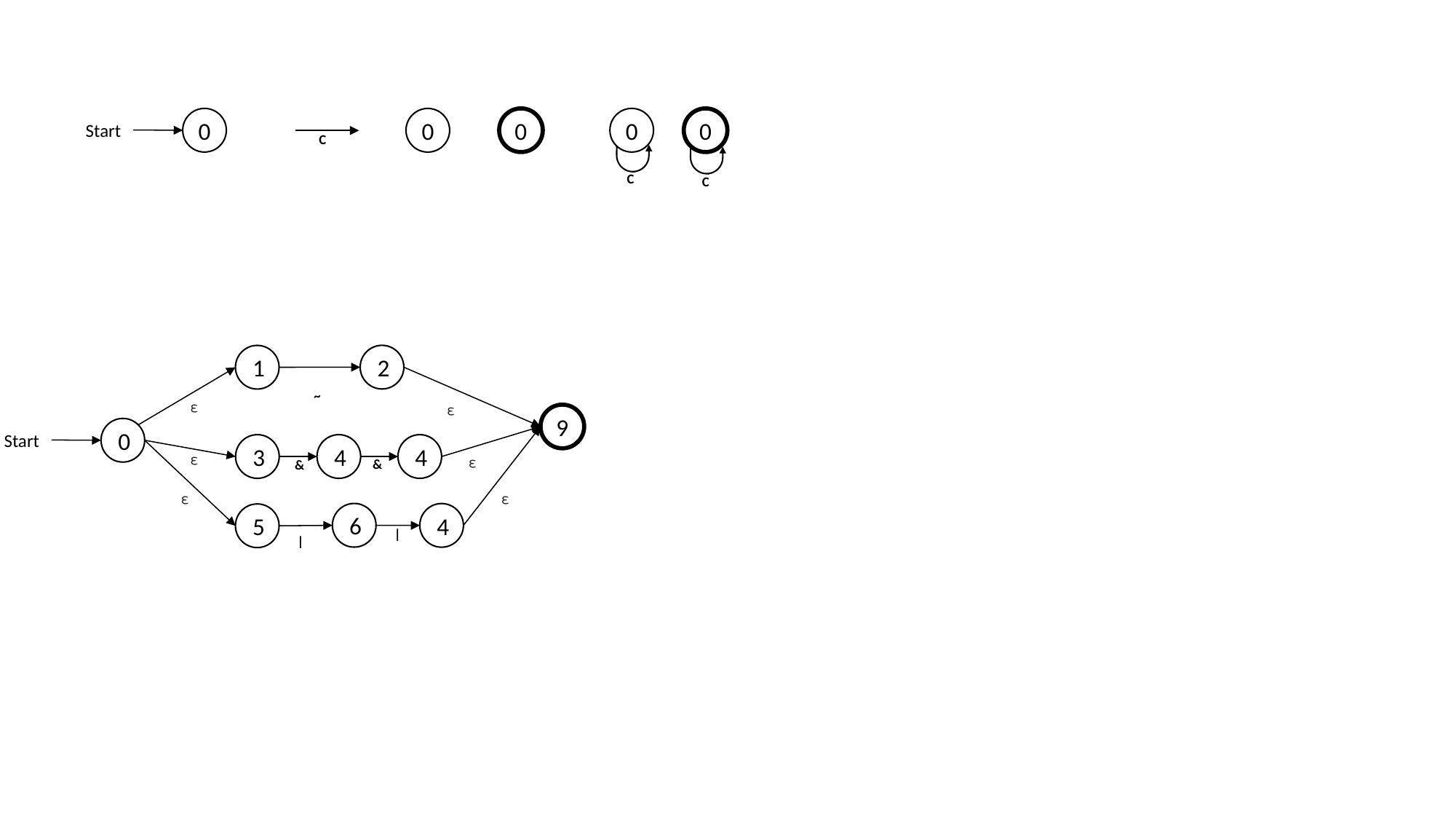

0
Start
0
0

C
0

C
0
C
2
1
~
ε
ε
9
0
Start
ε
ε
3
4
4
ε
ε
&
&
6
4
5
|
|